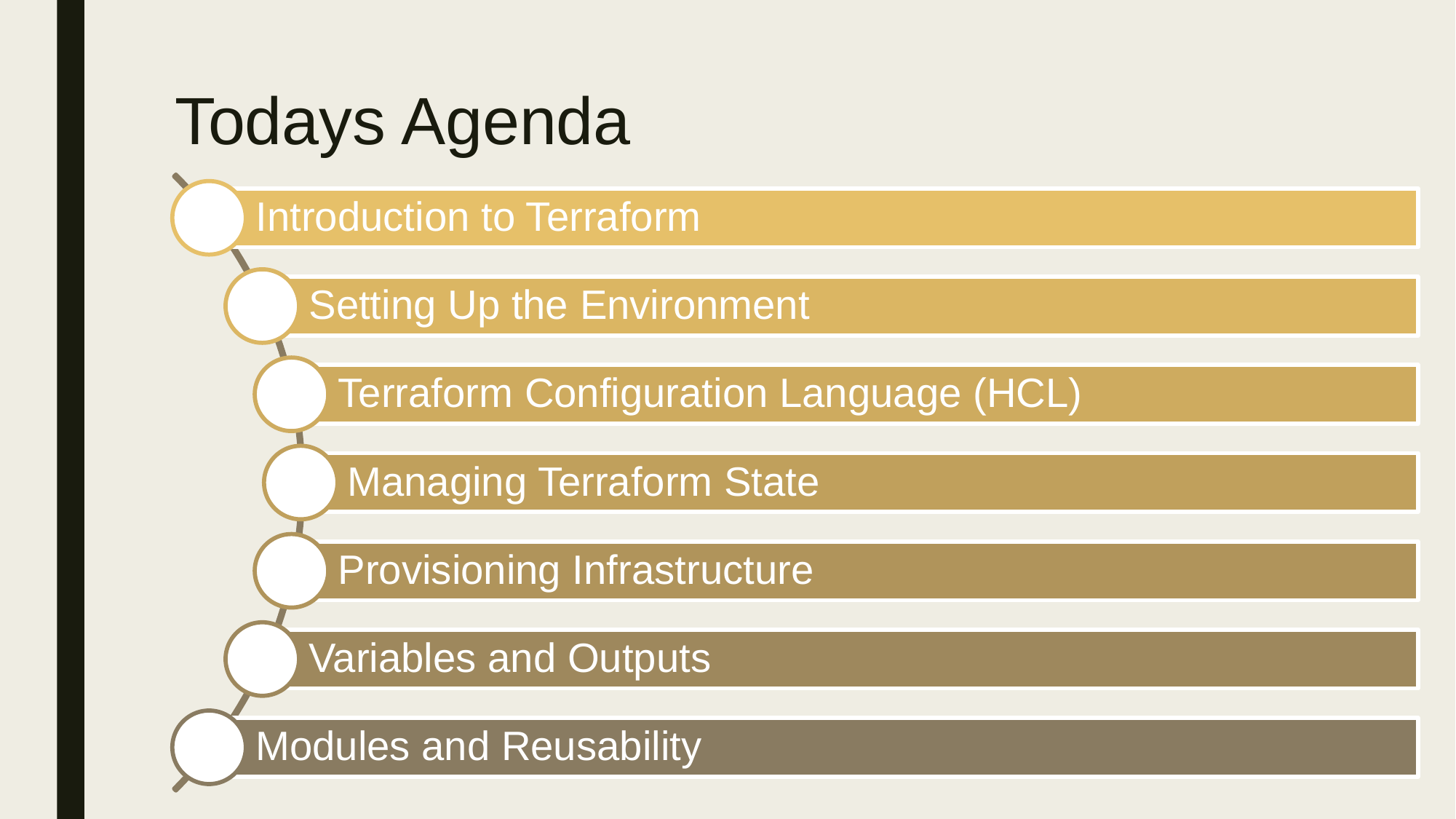

# Todays Agenda
Introduction to Terraform
Setting Up the Environment
Terraform Configuration Language (HCL)
Managing Terraform State
Provisioning Infrastructure
Variables and Outputs
Modules and Reusability